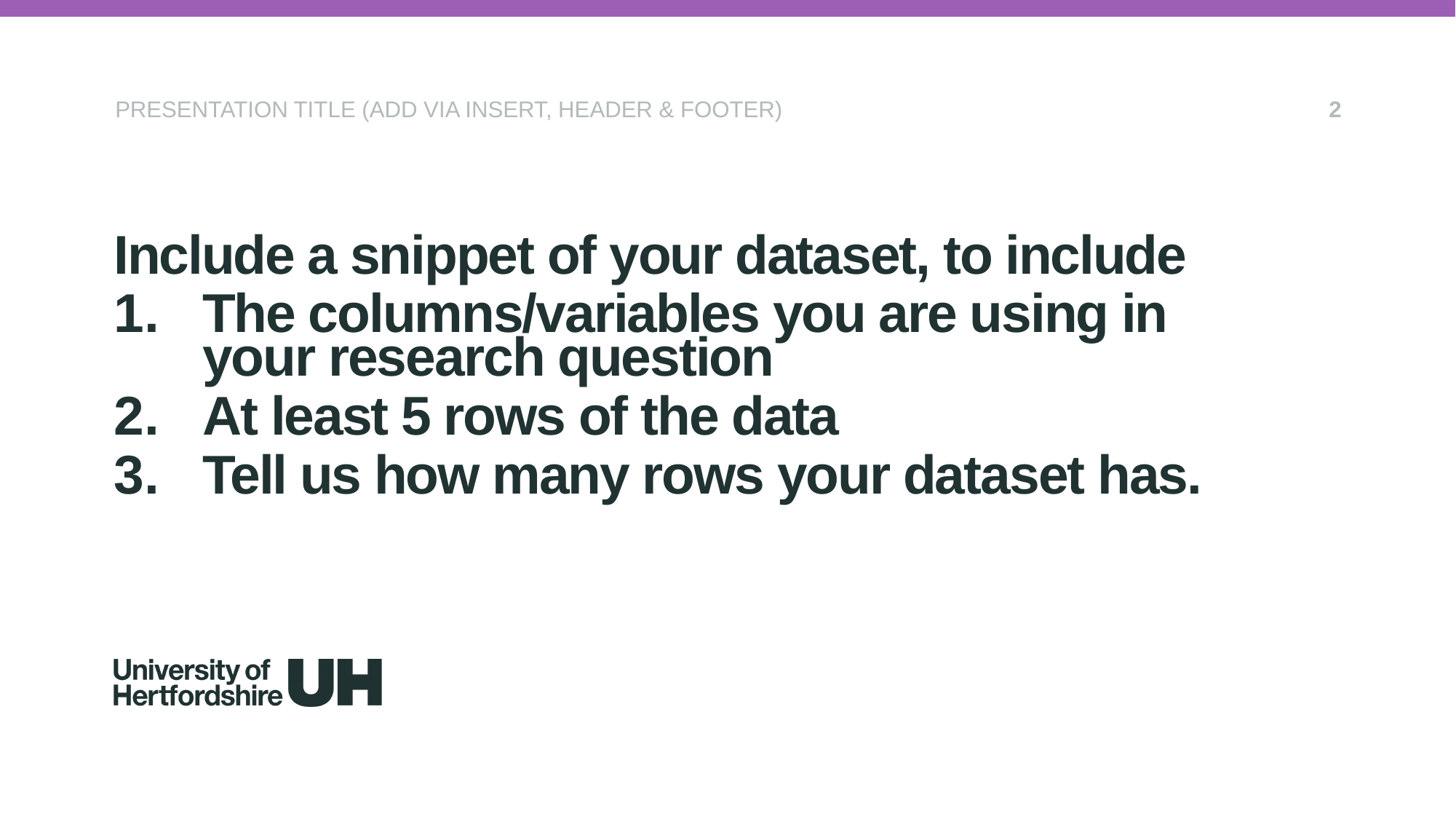

PRESENTATION TITLE (ADD VIA INSERT, HEADER & FOOTER)
2
Include a snippet of your dataset, to include
The columns/variables you are using in your research question
At least 5 rows of the data
Tell us how many rows your dataset has.